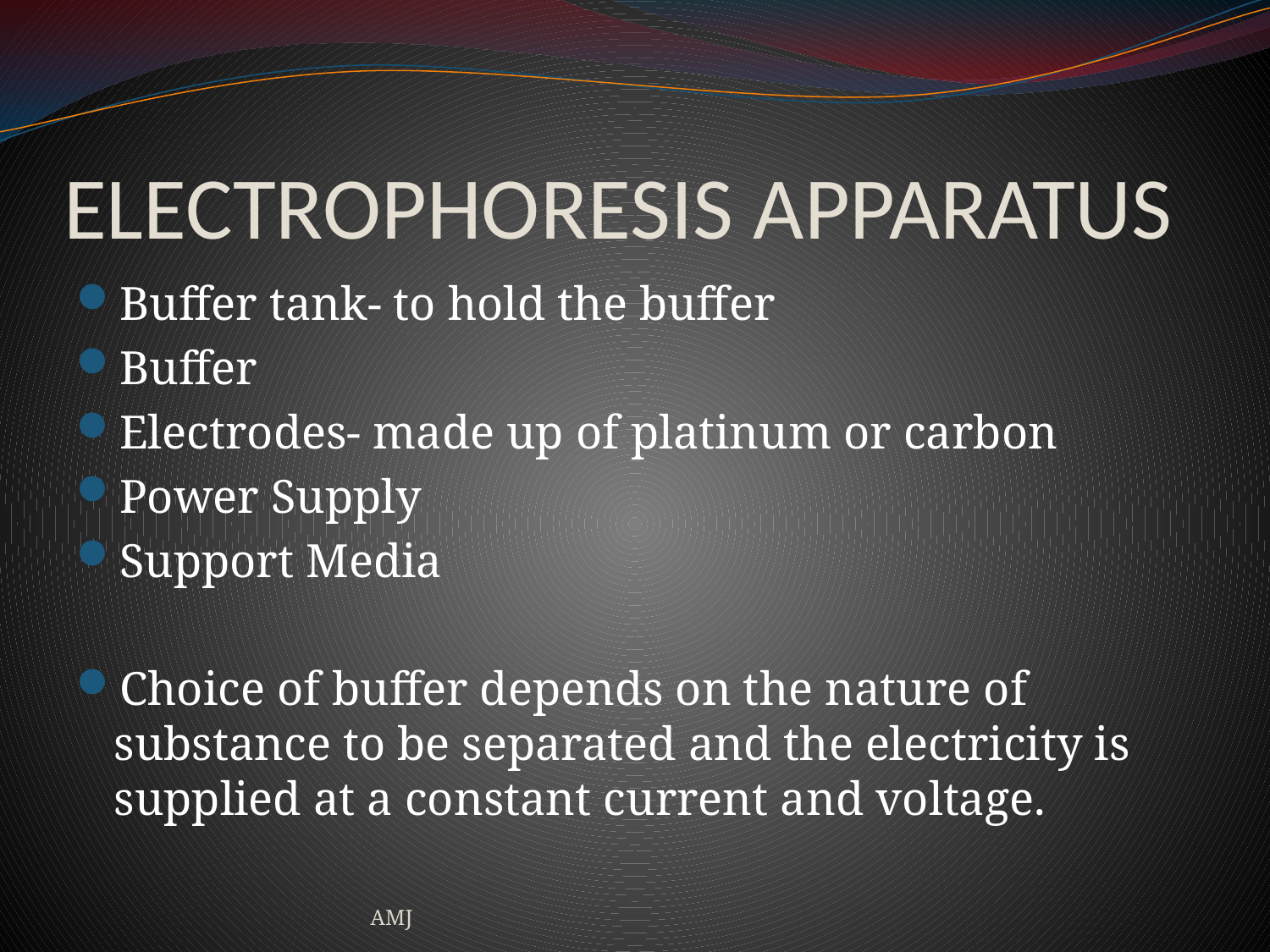

# ELECTROPHORESIS APPARATUS
Buffer tank- to hold the buffer
Buffer
Electrodes- made up of platinum or carbon
Power Supply
Support Media

Choice of buffer depends on the nature of substance to be separated and the electricity is supplied at a constant current and voltage.
AMJ